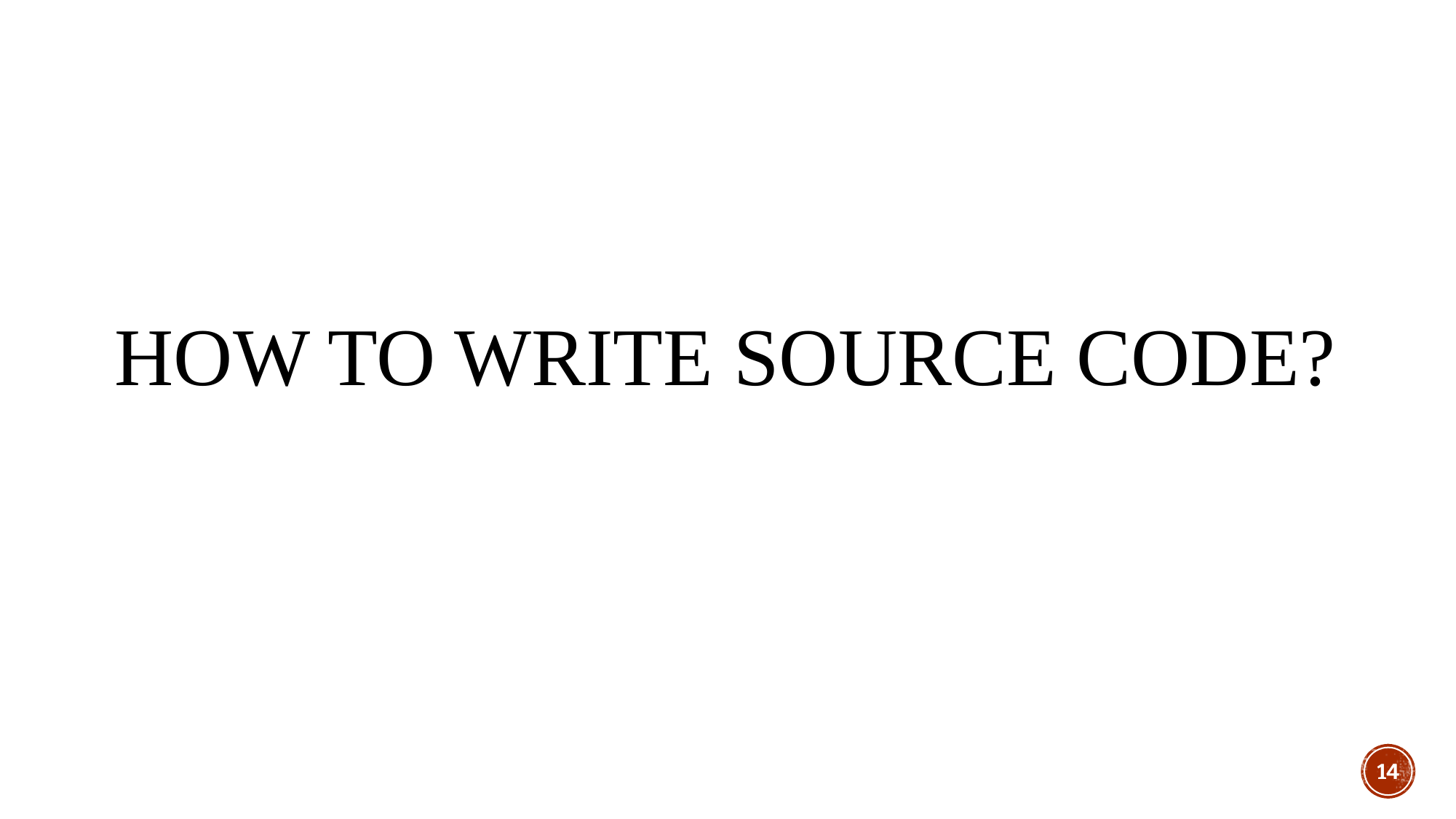

# How to write source code?
14